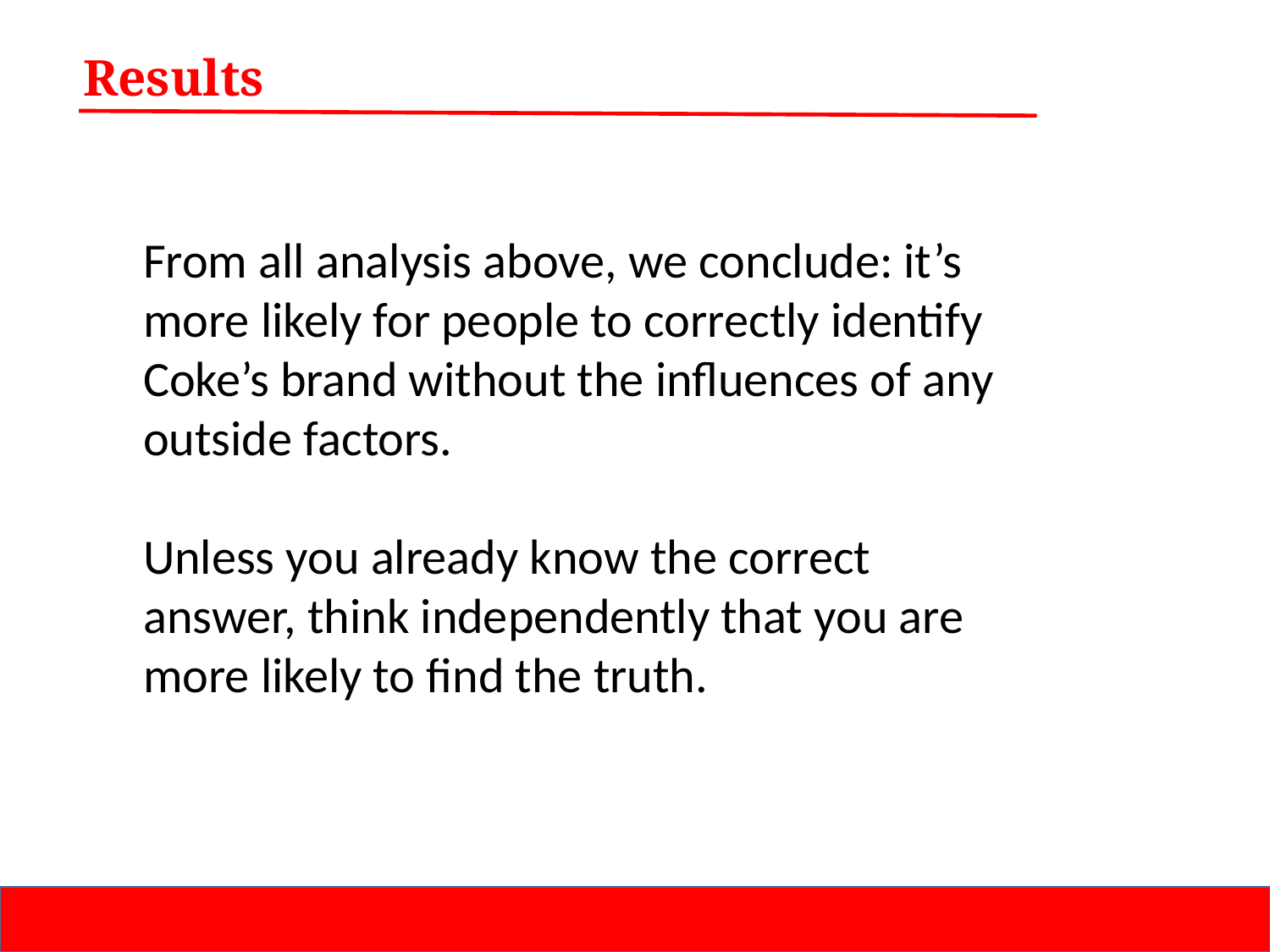

Results
From all analysis above, we conclude: it’s more likely for people to correctly identify Coke’s brand without the influences of any outside factors.

Unless you already know the correct answer, think independently that you are more likely to find the truth.